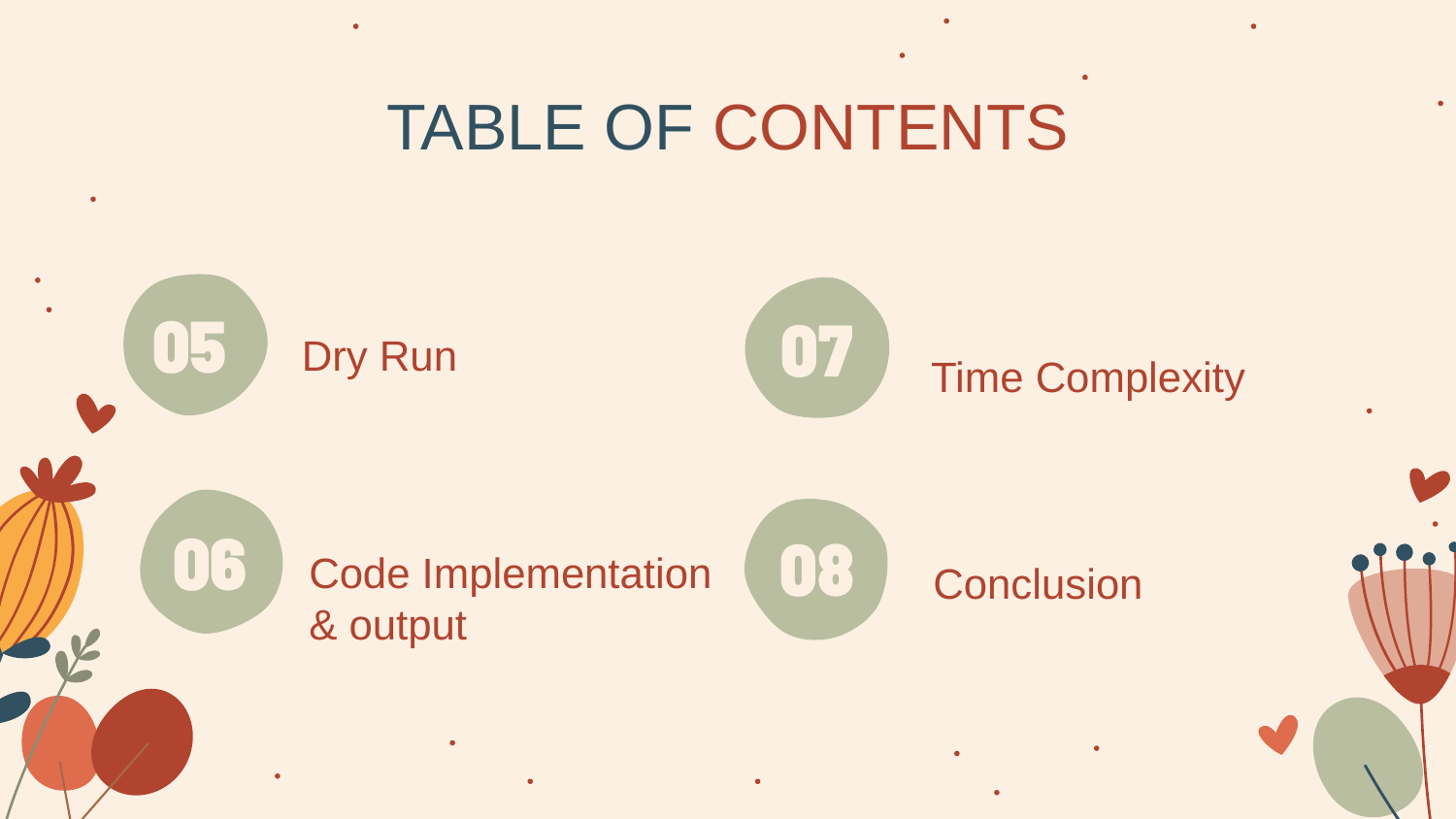

# TABLE OF CONTENTS

05
07
Dry Run
Time Complexity

06
Conclusion
08
Code Implementation
& output